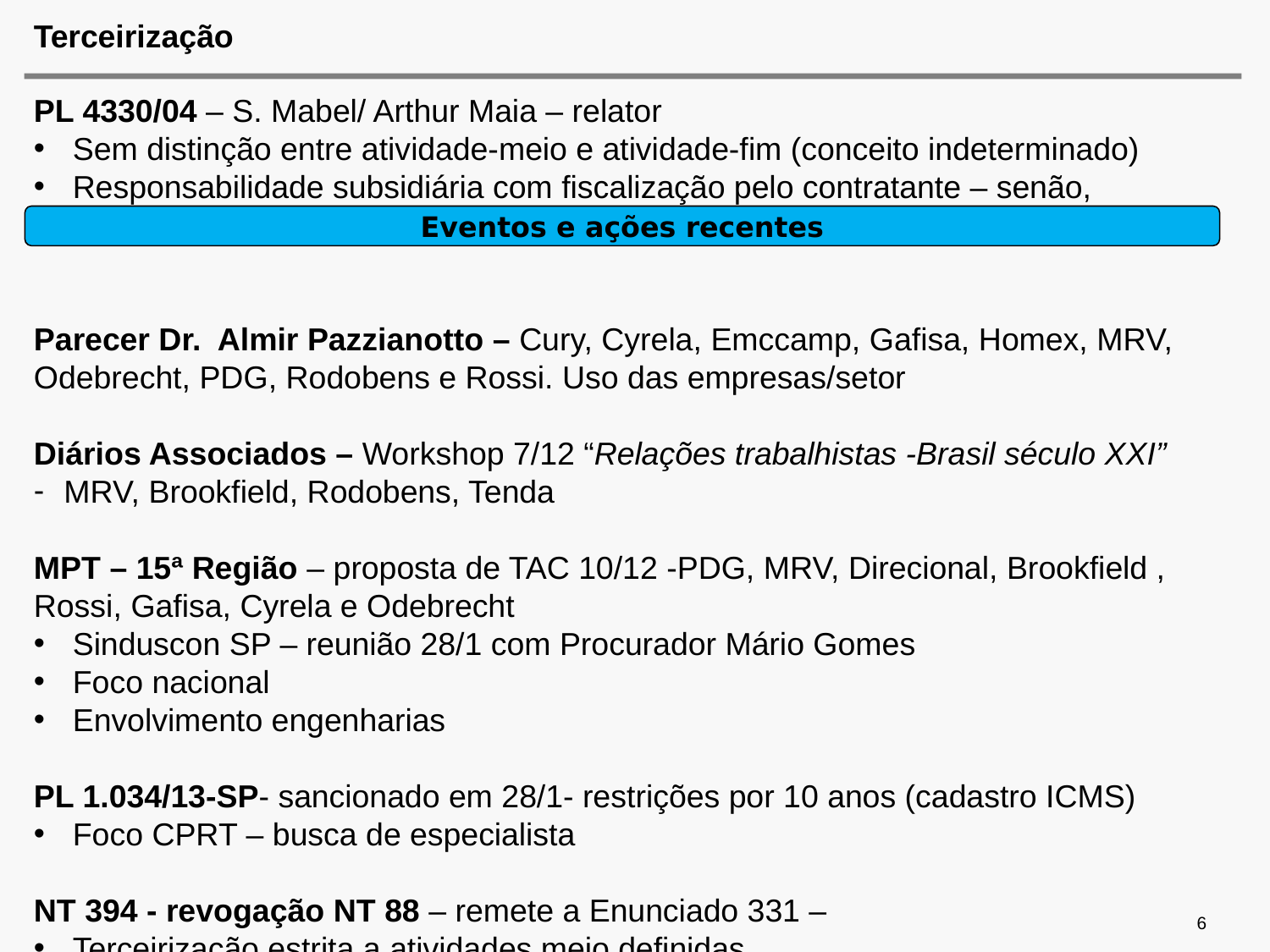

# Terceirização

PL 4330/04 – S. Mabel/ Arthur Maia – relator
 Sem distinção entre atividade-meio e atividade-fim (conceito indeterminado)
 Responsabilidade subsidiária com fiscalização pelo contratante – senão, solidária

Parecer Dr.  Almir Pazzianotto – Cury, Cyrela, Emccamp, Gafisa, Homex, MRV, Odebrecht, PDG, Rodobens e Rossi. Uso das empresas/setor

Diários Associados – Workshop 7/12 “Relações trabalhistas -Brasil século XXI”
MRV, Brookfield, Rodobens, Tenda

MPT – 15ª Região – proposta de TAC 10/12 -PDG, MRV, Direcional, Brookfield , Rossi, Gafisa, Cyrela e Odebrecht
 Sinduscon SP – reunião 28/1 com Procurador Mário Gomes
 Foco nacional
 Envolvimento engenharias

PL 1.034/13-SP- sancionado em 28/1- restrições por 10 anos (cadastro ICMS)
 Foco CPRT – busca de especialista

NT 394 - revogação NT 88 – remete a Enunciado 331 –
 Terceirização estrita a atividades meio definidas
Eventos e ações recentes

6